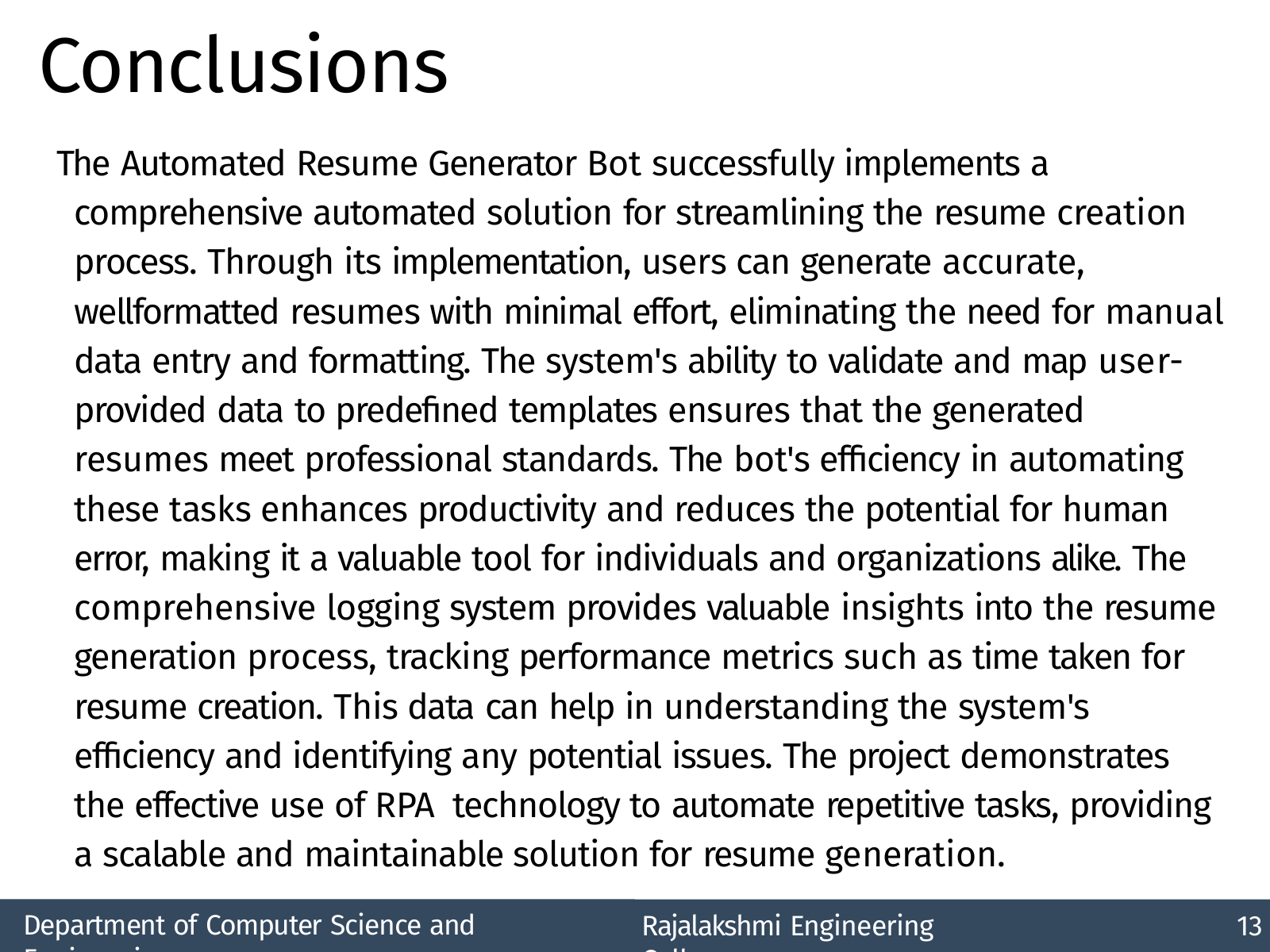

# Conclusions
The Automated Resume Generator Bot successfully implements a comprehensive automated solution for streamlining the resume creation process. Through its implementation, users can generate accurate, wellformatted resumes with minimal effort, eliminating the need for manual data entry and formatting. The system's ability to validate and map user- provided data to predefined templates ensures that the generated resumes meet professional standards. The bot's efficiency in automating these tasks enhances productivity and reduces the potential for human error, making it a valuable tool for individuals and organizations alike. The comprehensive logging system provides valuable insights into the resume generation process, tracking performance metrics such as time taken for resume creation. This data can help in understanding the system's efficiency and identifying any potential issues. The project demonstrates the effective use of RPA technology to automate repetitive tasks, providing a scalable and maintainable solution for resume generation.
Department of Computer Science and Engineering
Rajalakshmi Engineering College
13